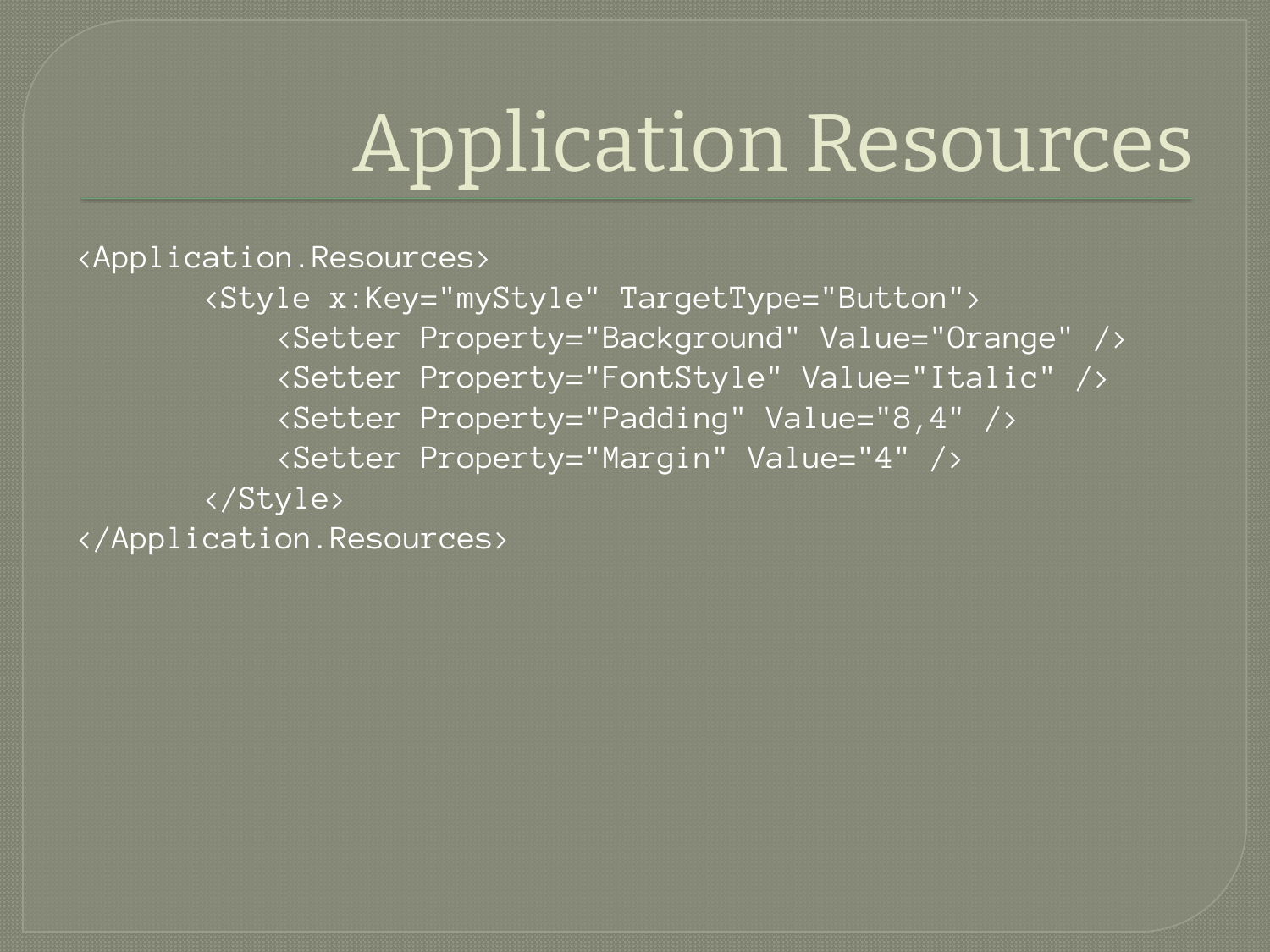

# Application Resources
<Application.Resources>
	<Style x:Key="myStyle" TargetType="Button">
	    <Setter Property="Background" Value="Orange" />
	    <Setter Property="FontStyle" Value="Italic" />
	    <Setter Property="Padding" Value="8,4" />
	    <Setter Property="Margin" Value="4" />
	</Style>
</Application.Resources>